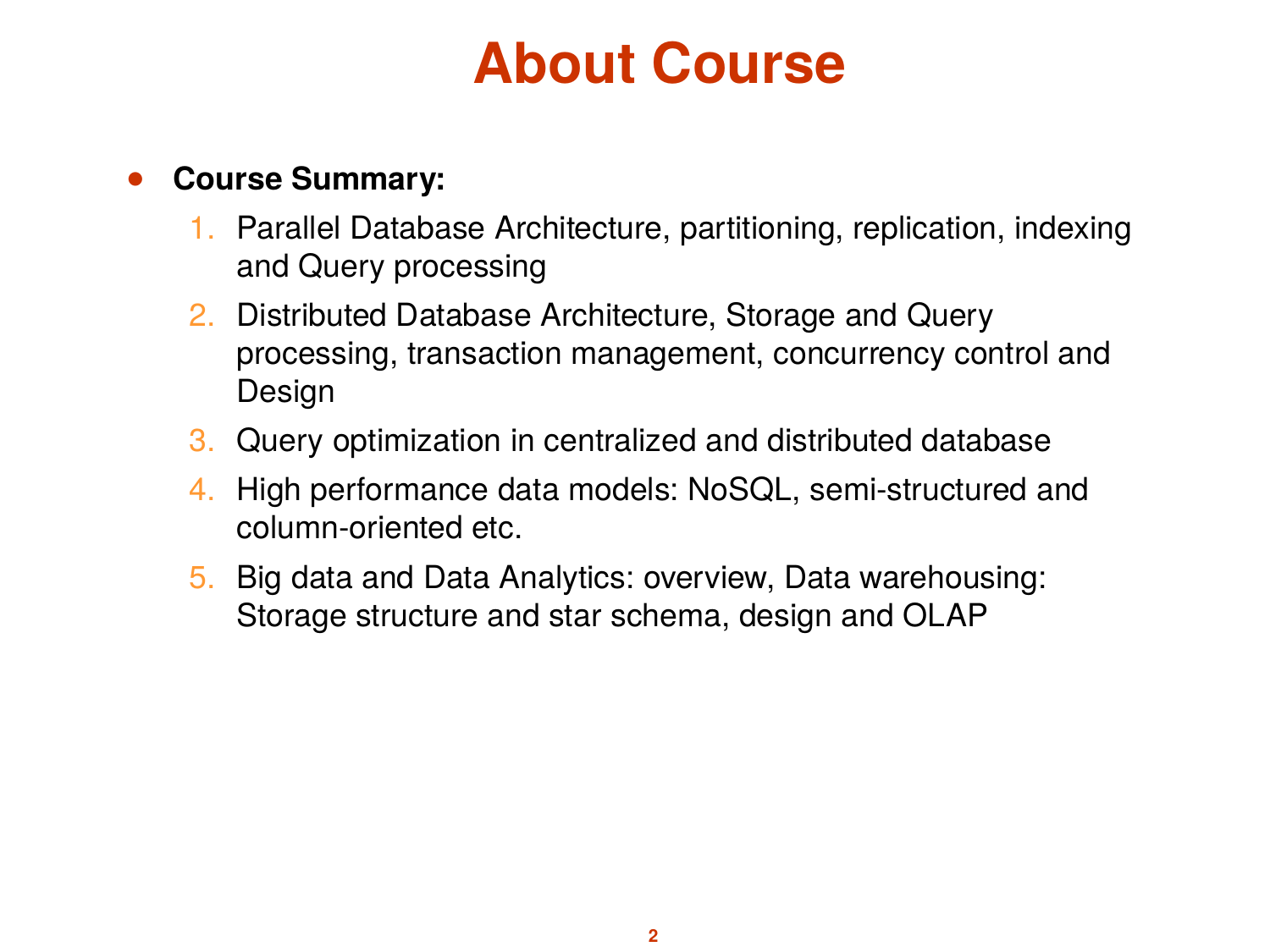

# About Course
Course Summary:
Parallel Database Architecture, partitioning, replication, indexing and Query processing
Distributed Database Architecture, Storage and Query processing, transaction management, concurrency control and Design
Query optimization in centralized and distributed database
High performance data models: NoSQL, semi-structured and column-oriented etc.
Big data and Data Analytics: overview, Data warehousing: Storage structure and star schema, design and OLAP